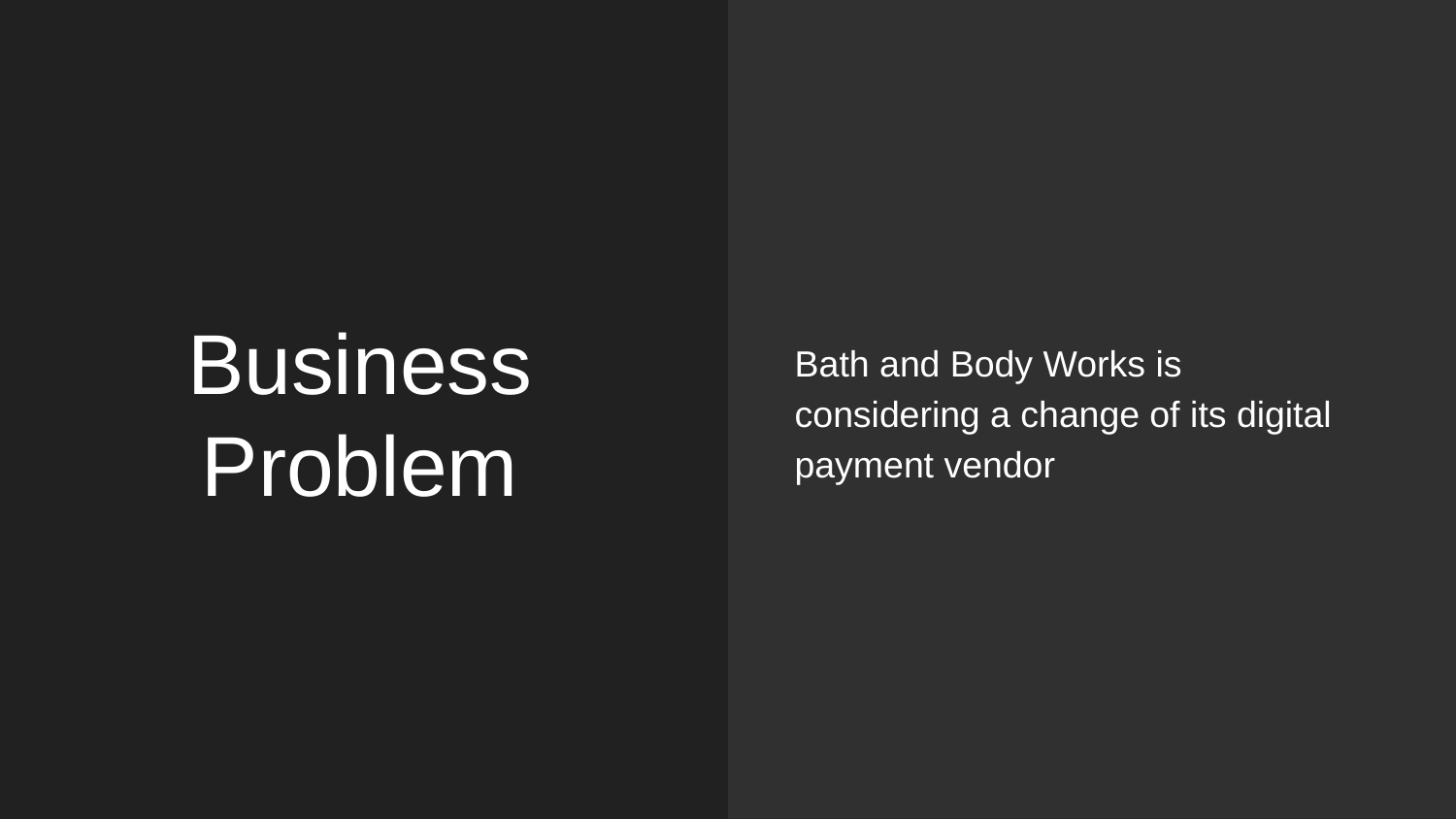

Bath and Body Works is considering a change of its digital payment vendor
# Business Problem